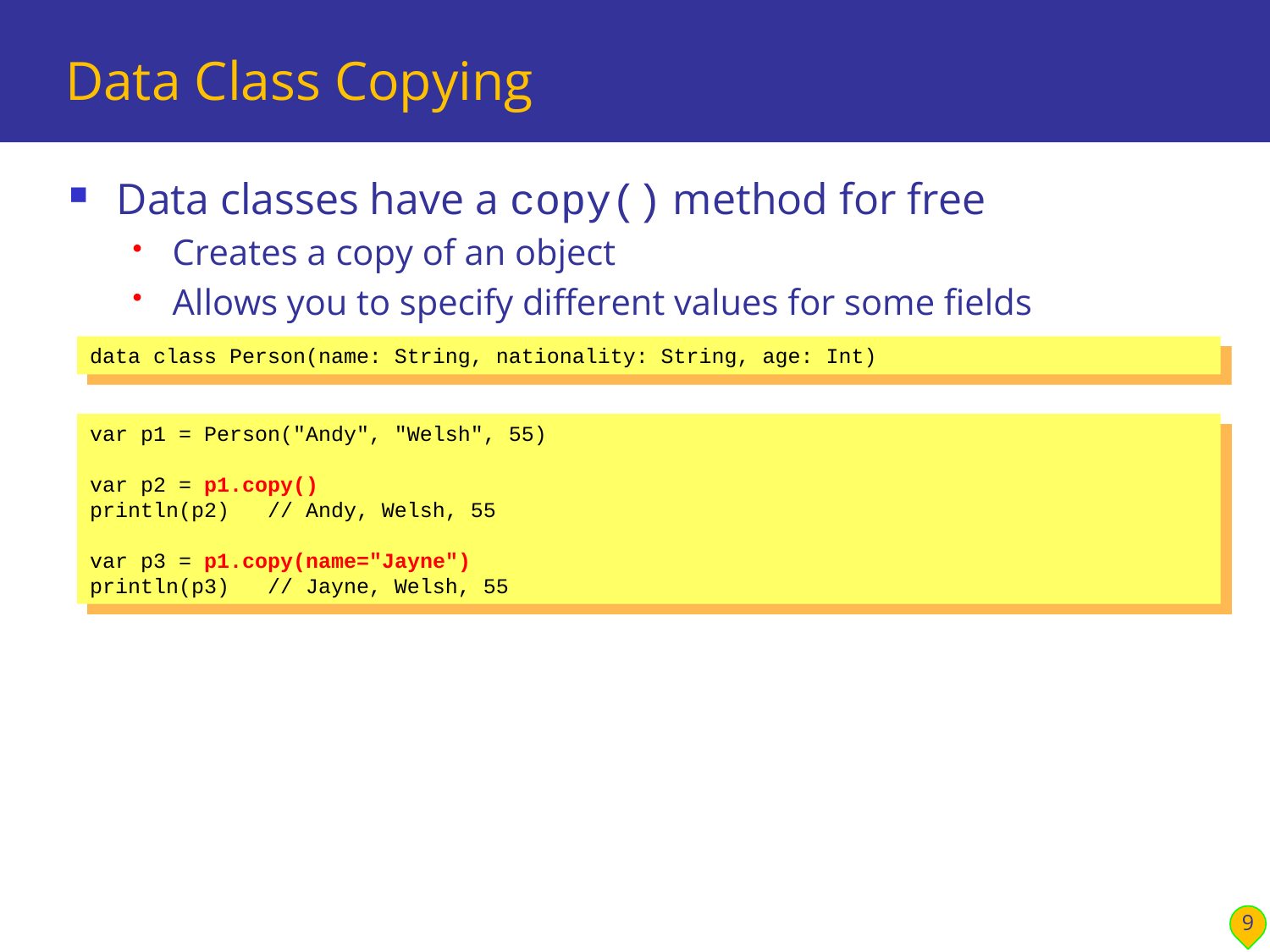

# Data Class Copying
Data classes have a copy() method for free
Creates a copy of an object
Allows you to specify different values for some fields
data class Person(name: String, nationality: String, age: Int)
var p1 = Person("Andy", "Welsh", 55)

var p2 = p1.copy()
println(p2)   // Andy, Welsh, 55

var p3 = p1.copy(name="Jayne")
println(p3)   // Jayne, Welsh, 55
9